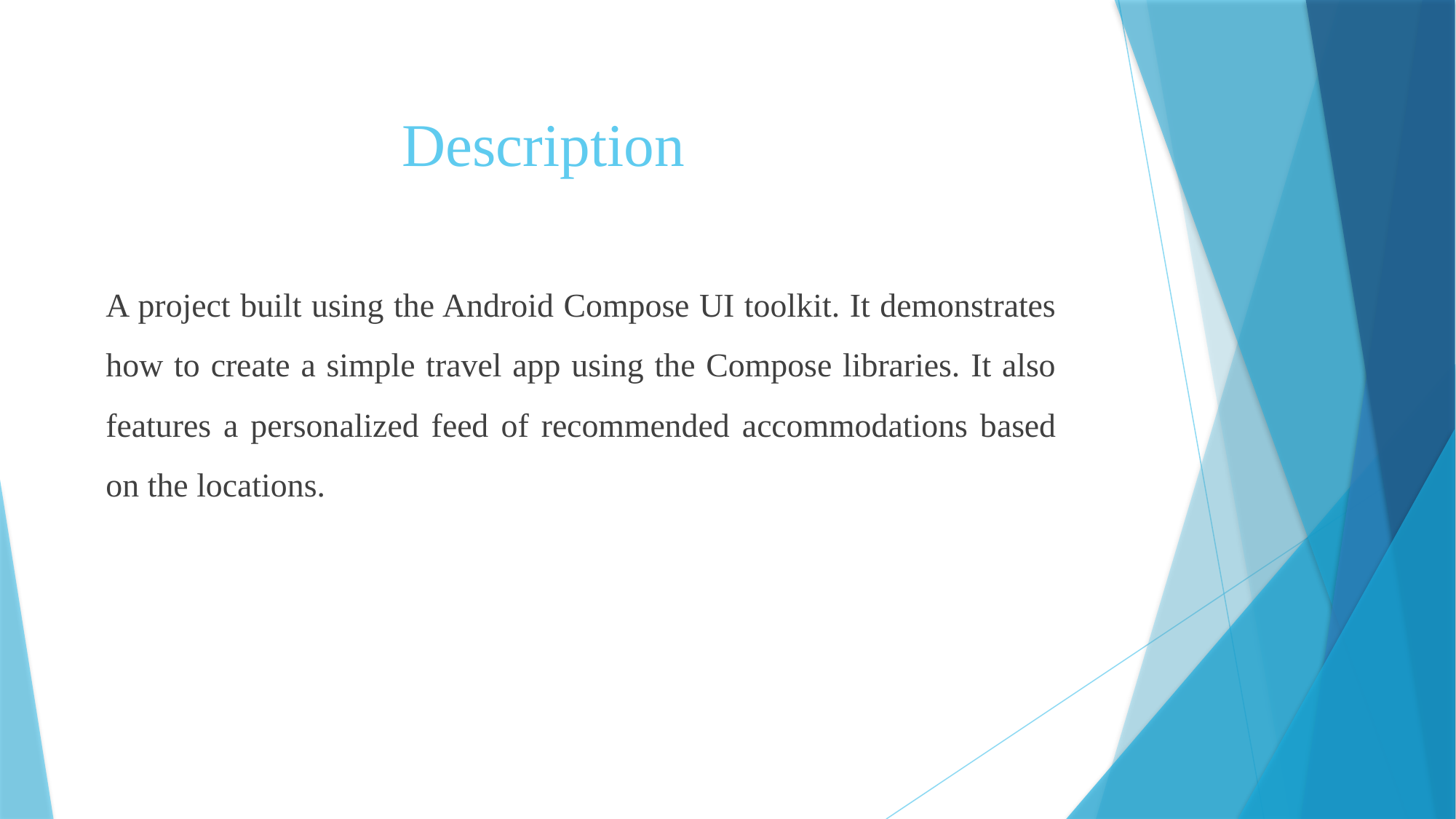

# Description
A project built using the Android Compose UI toolkit. It demonstrates how to create a simple travel app using the Compose libraries. It also features a personalized feed of recommended accommodations based on the locations.